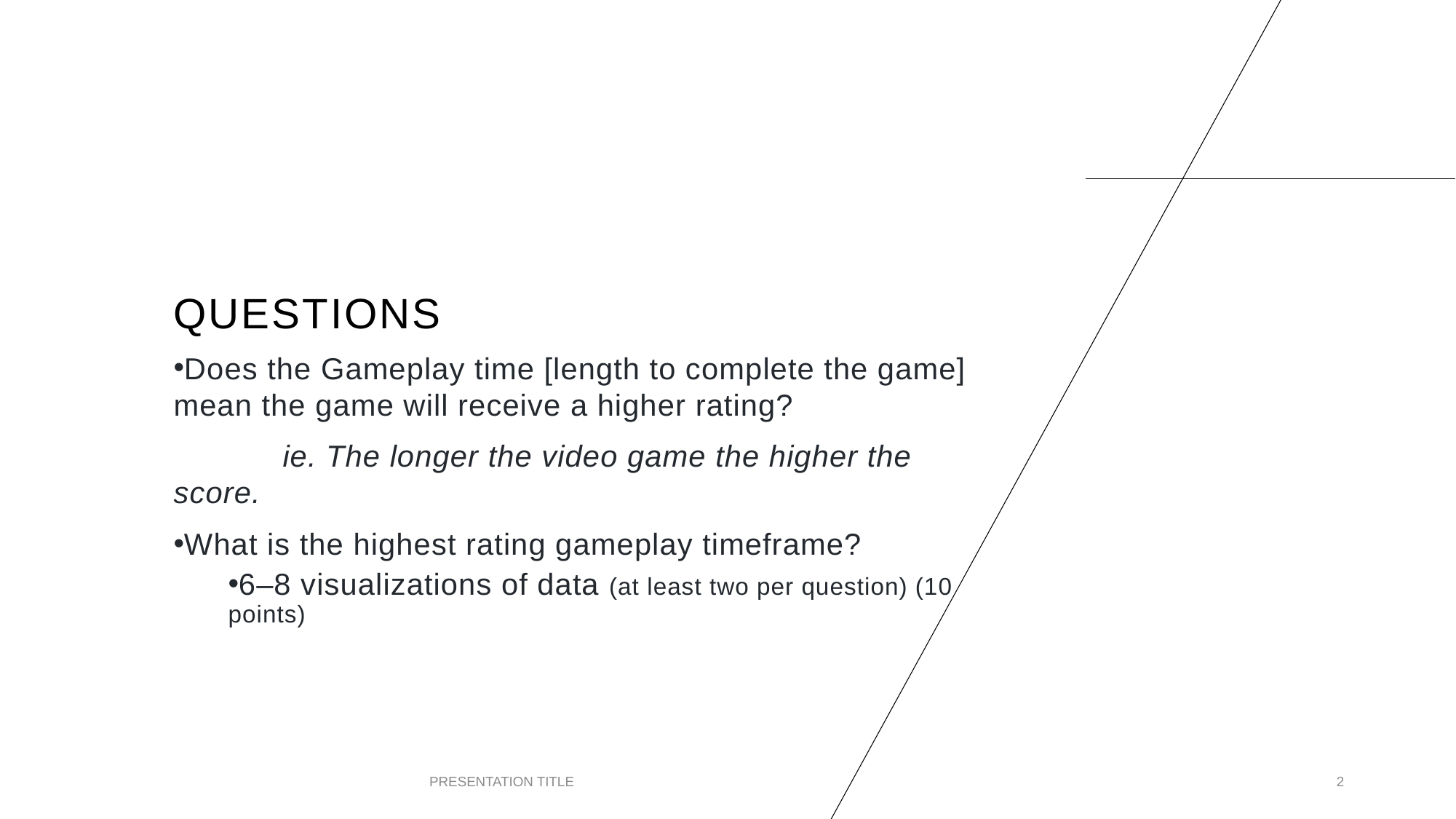

# Questions
Does the Gameplay time [length to complete the game] mean the game will receive a higher rating?
	ie. The longer the video game the higher the score.
What is the highest rating gameplay timeframe?
6–8 visualizations of data (at least two per question) (10 points)
PRESENTATION TITLE
2